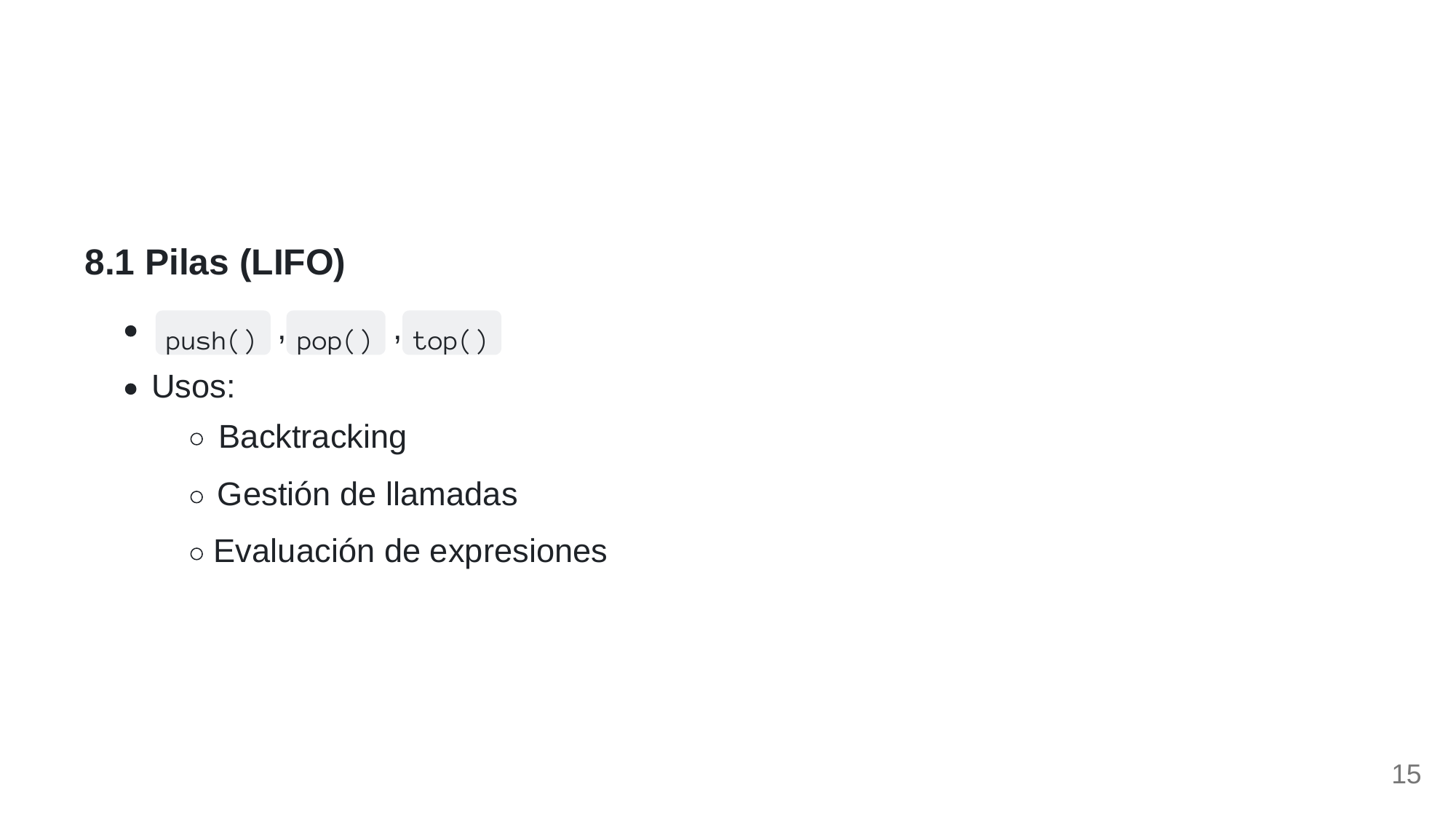

8.1 Pilas (LIFO)
,
,

push()
pop()
top()

Usos:

Backtracking

Gestión de llamadas

Evaluación de expresiones

15